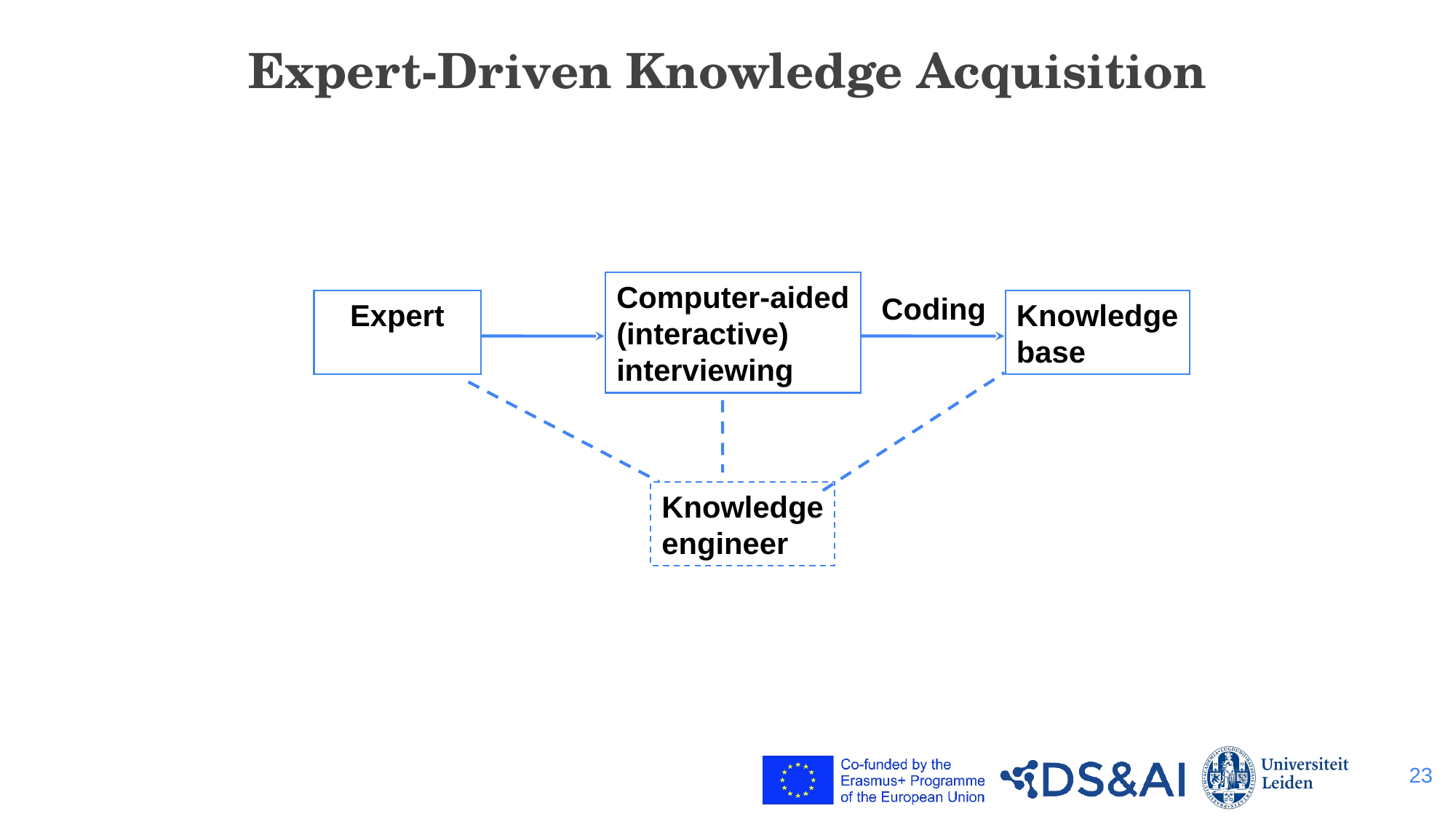

# Expert-Driven Knowledge Acquisition
Computer-aided
(interactive)
interviewing
Coding
   Expert

Knowledge
base

Knowledge
engineer
23